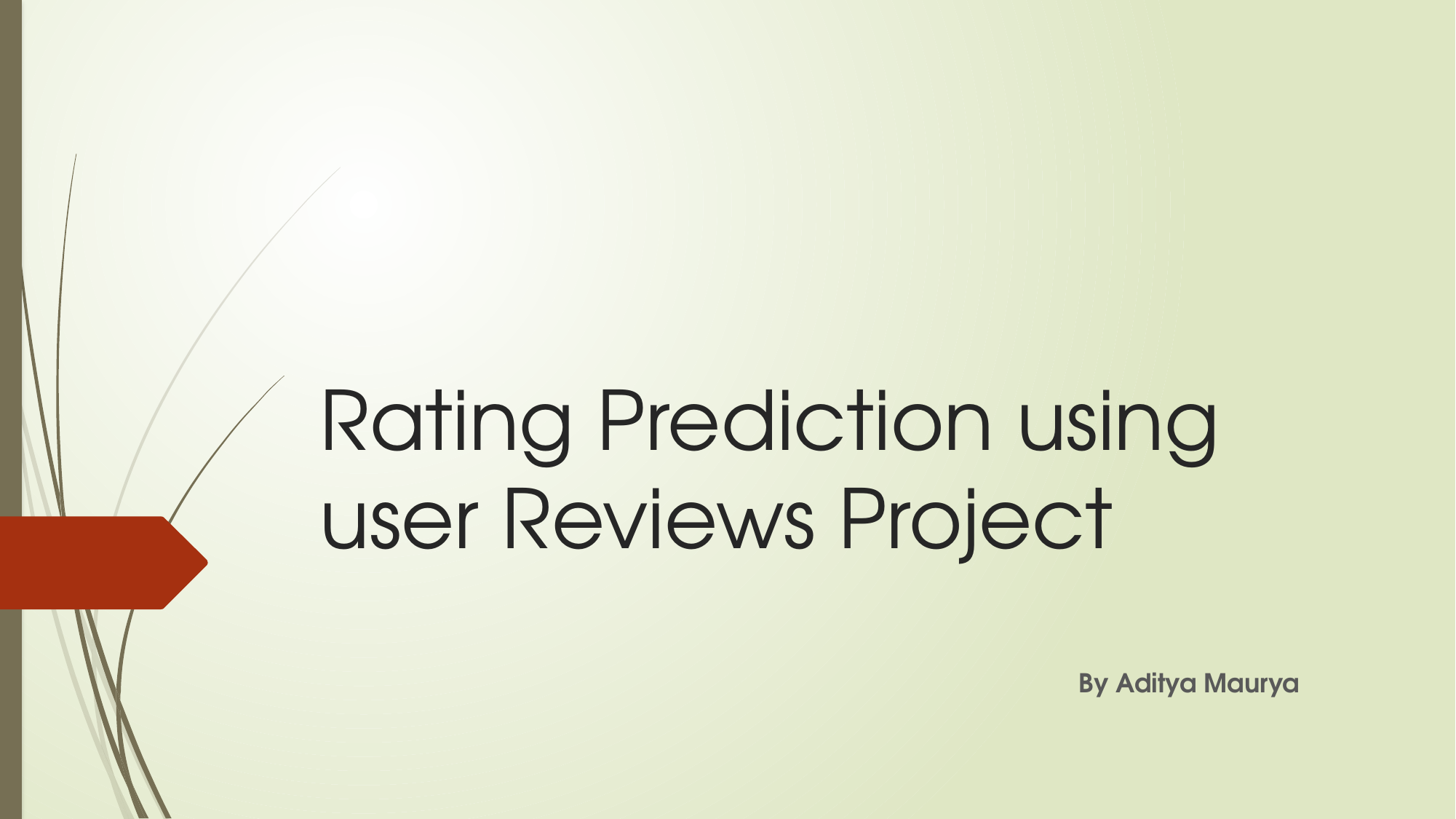

# Rating Prediction using user Reviews Project

                                                                                                           By Aditya Maurya